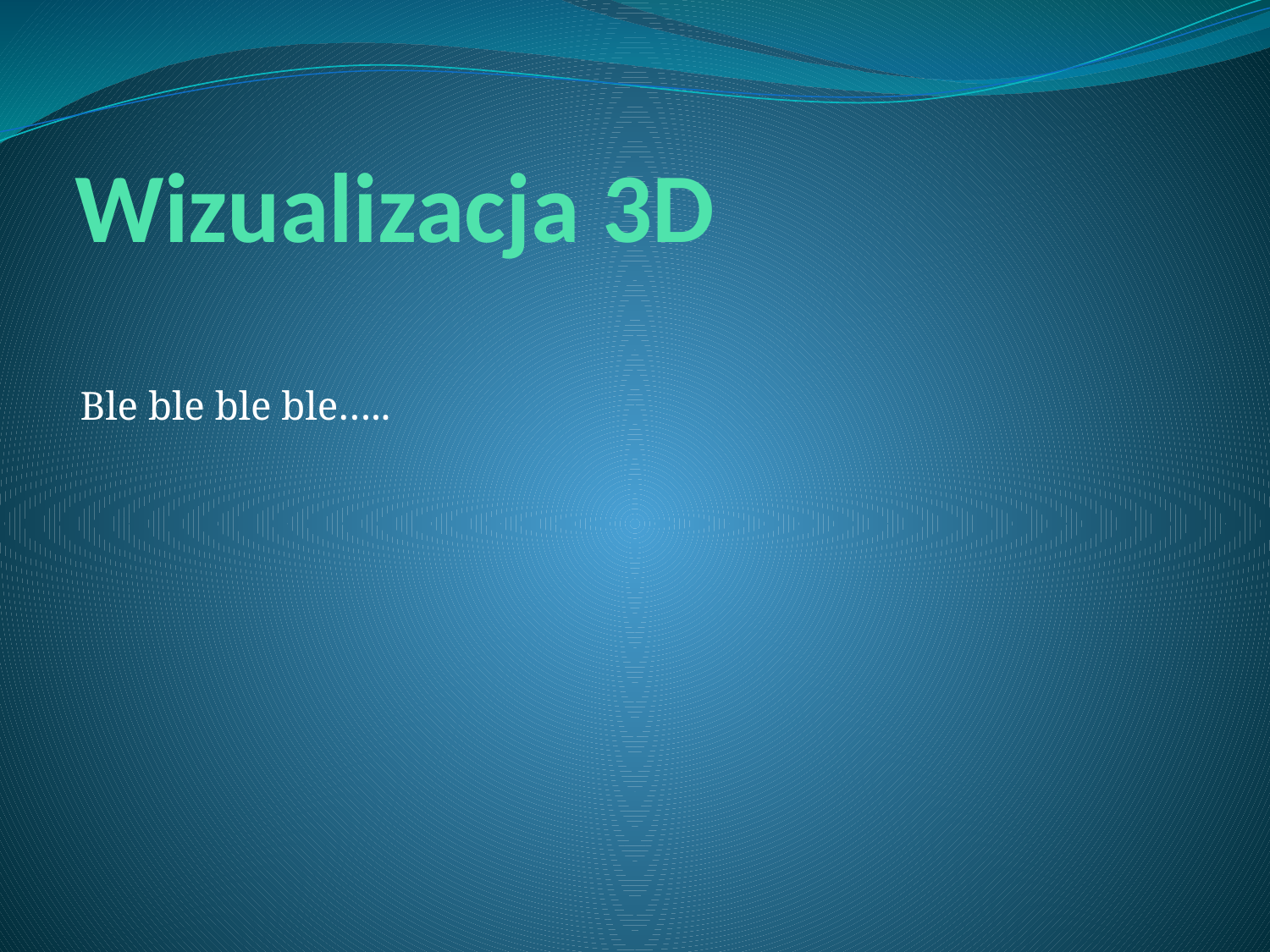

# Wizualizacja 3D
Ble ble ble ble…..